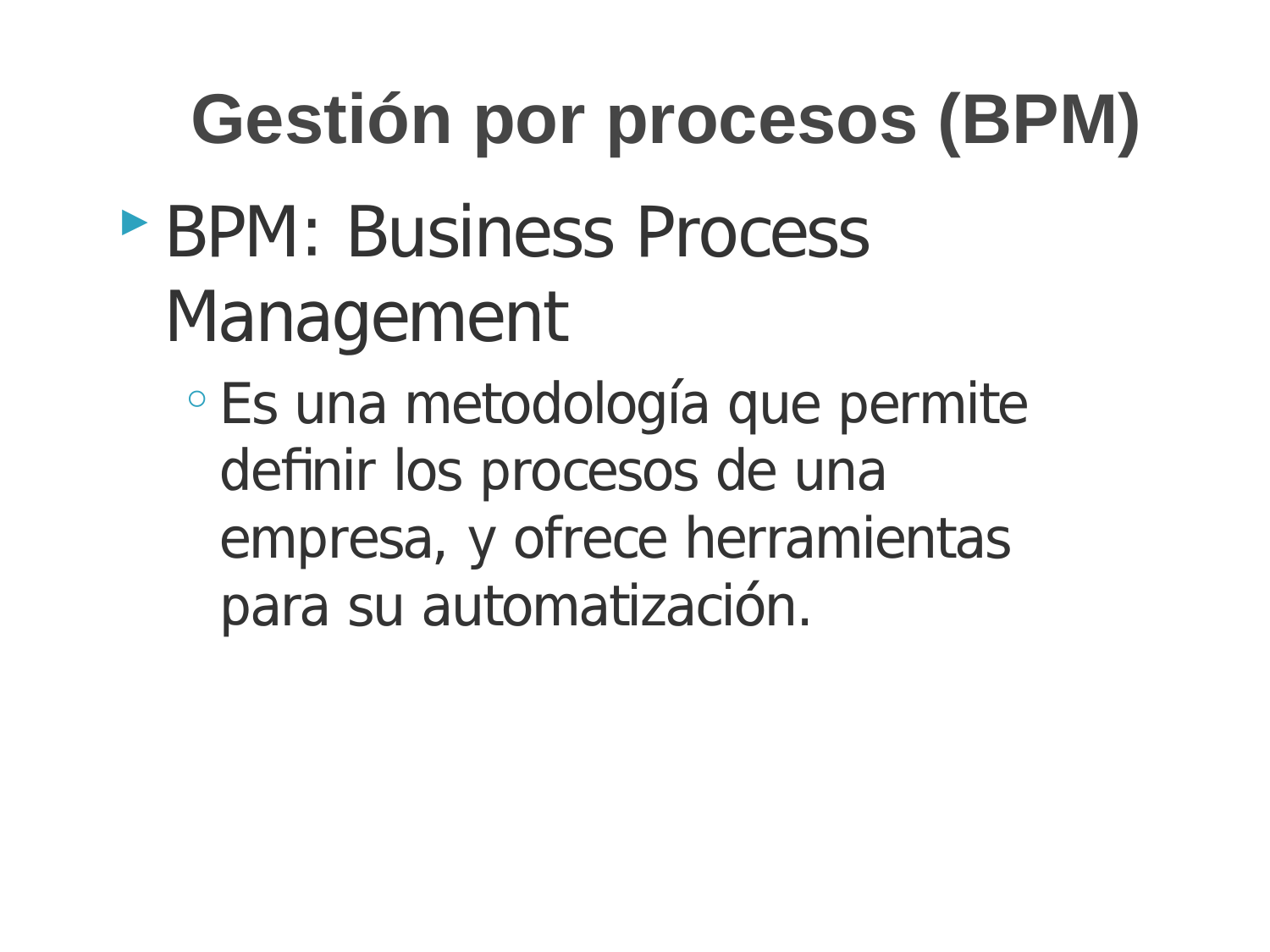

# Gestión por procesos (BPM)
BPM: Business Process Management
Es una metodología que permite definir los procesos de una empresa, y ofrece herramientas para su automatización.